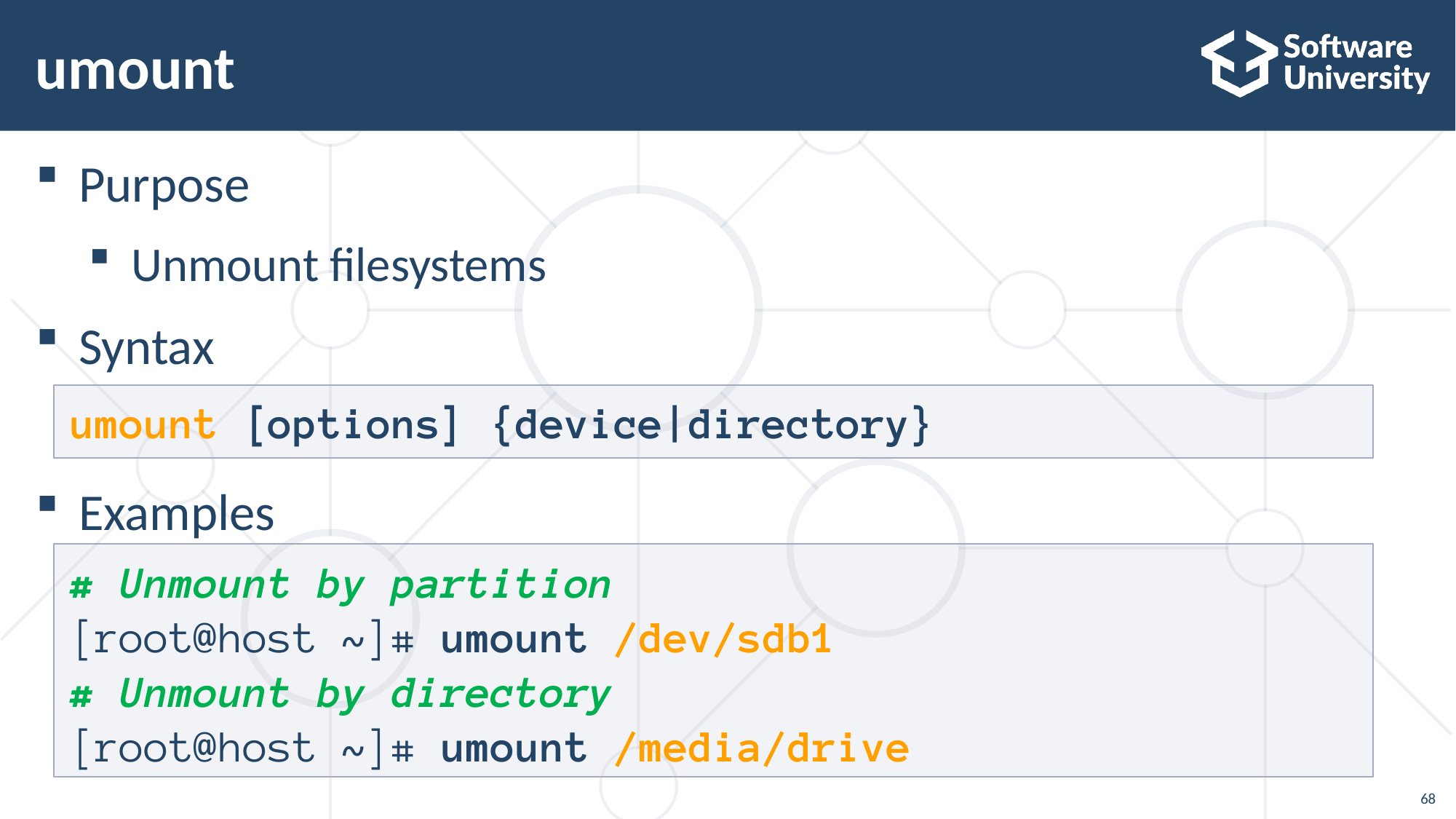

# umount
Purpose
Unmount filesystems
Syntax

Examples

umount [options] {device|directory}
# Unmount by partition
[root@host ~]# umount /dev/sdb1
# Unmount by directory
[root@host ~]# umount /media/drive
68